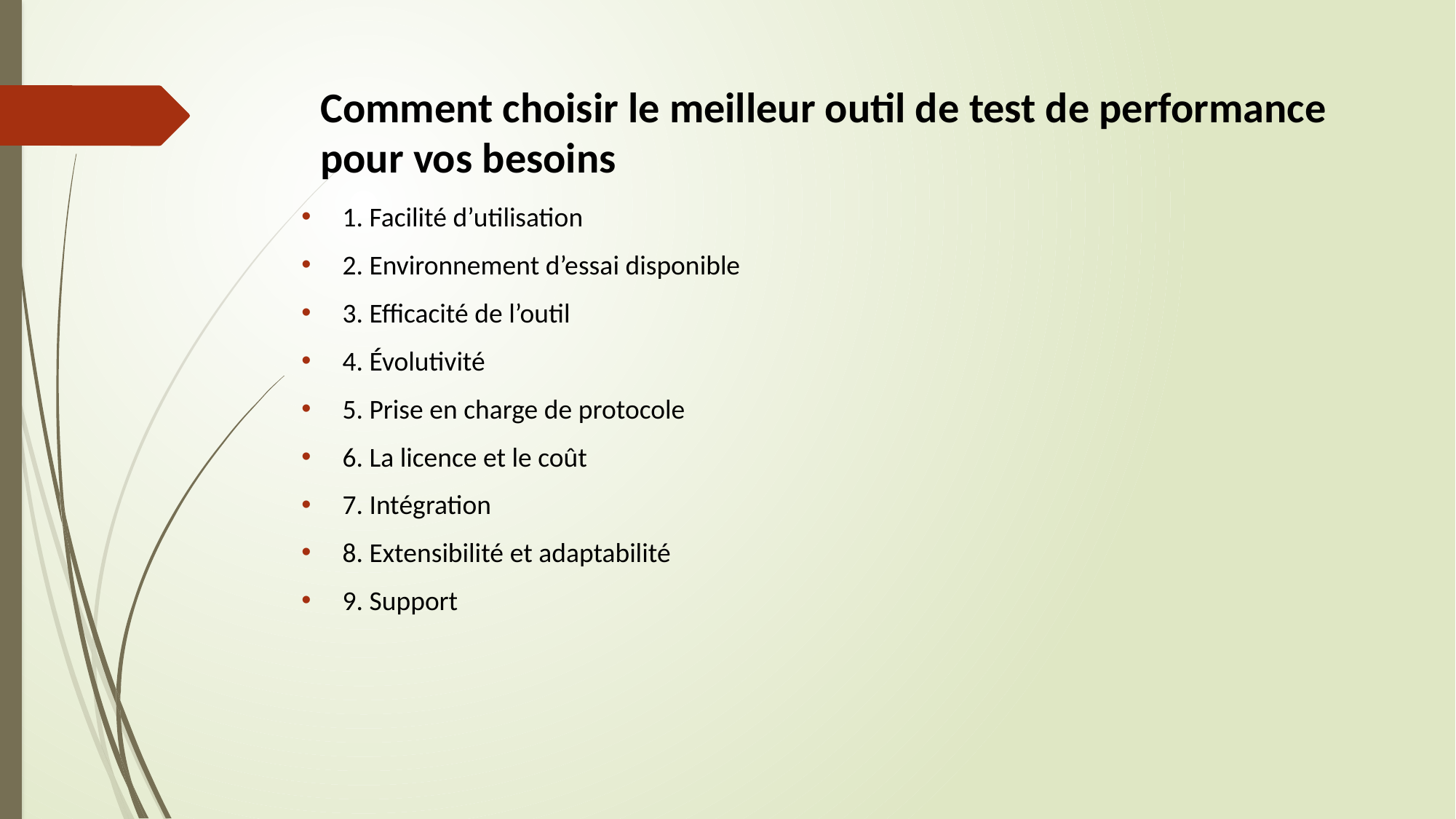

# Comment choisir le meilleur outil de test de performance pour vos besoins​
1. Facilité d’utilisation​
2. Environnement d’essai disponible​
3. Efficacité de l’outil​
4. Évolutivité​
5. Prise en charge de protocole​
6. La licence et le coût​
7. Intégration​
8. Extensibilité et adaptabilité​
9. Support​